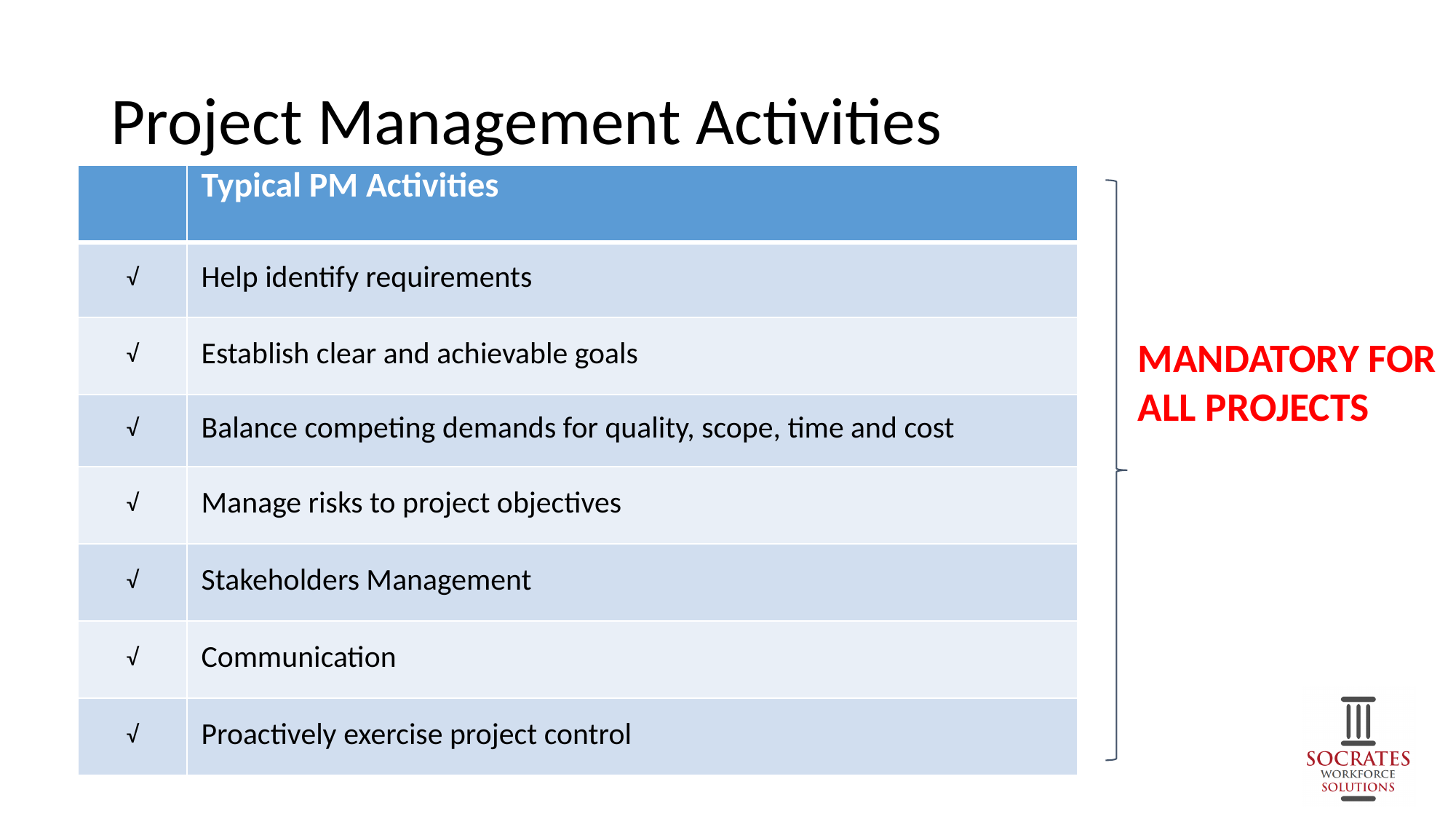

# Project Management Activities
|  | Typical PM Activities |
| --- | --- |
| √ | Help identify requirements |
| √ | Establish clear and achievable goals |
| √ | Balance competing demands for quality, scope, time and cost |
| √ | Manage risks to project objectives |
| √ | Stakeholders Management |
| √ | Communication |
| √ | Proactively exercise project control |

MANDATORY FOR ALL PROJECTS